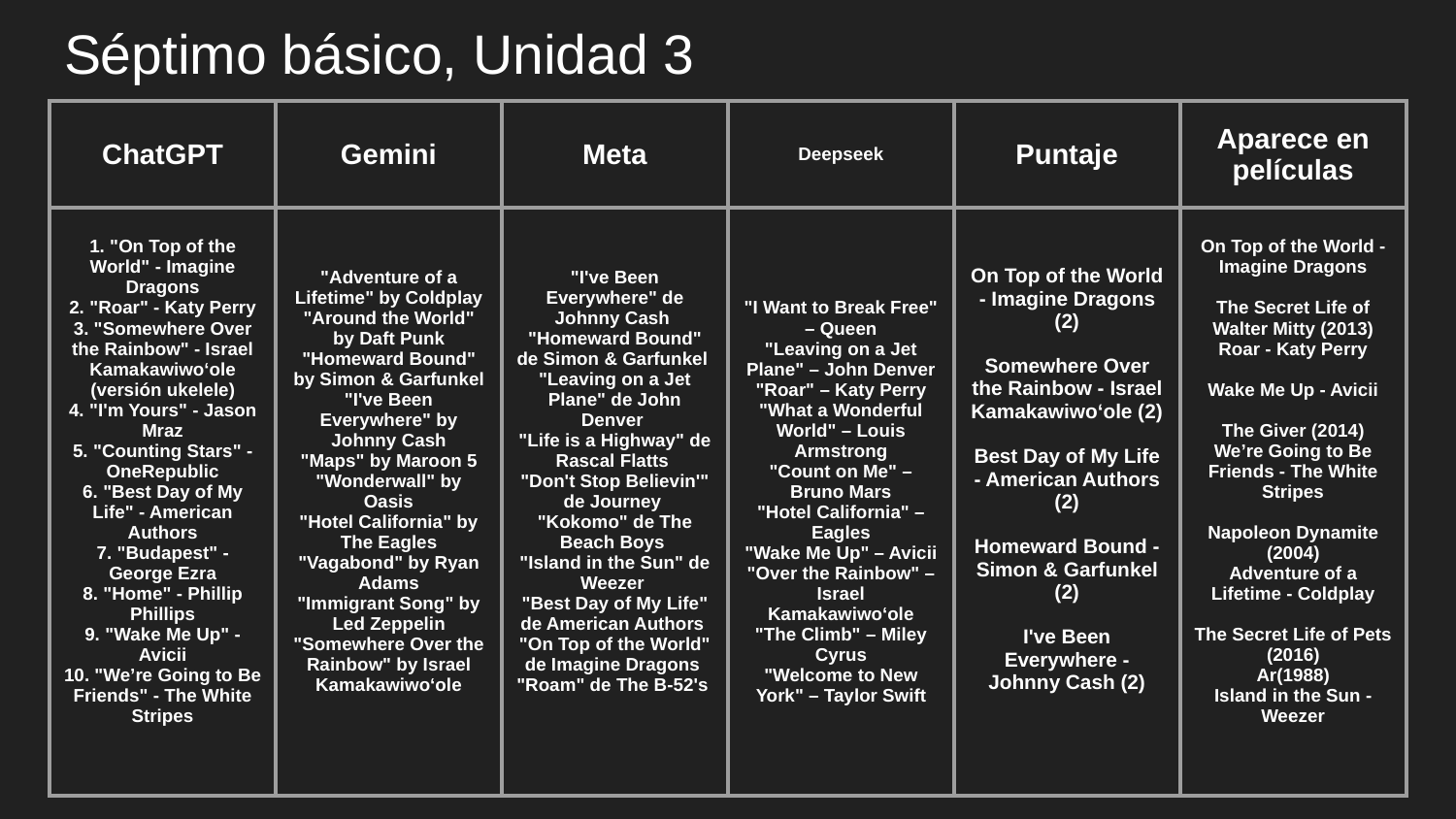

# Séptimo básico, Unidad 3
| ChatGPT | Gemini | Meta | Deepseek | Puntaje | Aparece en películas |
| --- | --- | --- | --- | --- | --- |
| 1. "On Top of the World" - Imagine Dragons 2. "Roar" - Katy Perry 3. "Somewhere Over the Rainbow" - Israel Kamakawiwoʻole (versión ukelele) 4. "I'm Yours" - Jason Mraz 5. "Counting Stars" - OneRepublic 6. "Best Day of My Life" - American Authors 7. "Budapest" - George Ezra 8. "Home" - Phillip Phillips 9. "Wake Me Up" - Avicii 10. "We’re Going to Be Friends" - The White Stripes | "Adventure of a Lifetime" by Coldplay "Around the World" by Daft Punk "Homeward Bound" by Simon & Garfunkel "I've Been Everywhere" by Johnny Cash "Maps" by Maroon 5 "Wonderwall" by Oasis "Hotel California" by The Eagles "Vagabond" by Ryan Adams "Immigrant Song" by Led Zeppelin "Somewhere Over the Rainbow" by Israel Kamakawiwoʻole | "I've Been Everywhere" de Johnny Cash "Homeward Bound" de Simon & Garfunkel "Leaving on a Jet Plane" de John Denver "Life is a Highway" de Rascal Flatts "Don't Stop Believin'" de Journey "Kokomo" de The Beach Boys "Island in the Sun" de Weezer "Best Day of My Life" de American Authors "On Top of the World" de Imagine Dragons "Roam" de The B-52's | "I Want to Break Free" – Queen "Leaving on a Jet Plane" – John Denver "Roar" – Katy Perry "What a Wonderful World" – Louis Armstrong "Count on Me" – Bruno Mars "Hotel California" – Eagles "Wake Me Up" – Avicii "Over the Rainbow" – Israel Kamakawiwoʻole "The Climb" – Miley Cyrus "Welcome to New York" – Taylor Swift | On Top of the World - Imagine Dragons (2) Somewhere Over the Rainbow - Israel Kamakawiwoʻole (2) Best Day of My Life - American Authors (2) Homeward Bound - Simon & Garfunkel (2) I've Been Everywhere - Johnny Cash (2) | On Top of the World - Imagine Dragons The Secret Life of Walter Mitty (2013) Roar - Katy Perry Wake Me Up - Avicii The Giver (2014) We’re Going to Be Friends - The White Stripes Napoleon Dynamite (2004) Adventure of a Lifetime - Coldplay The Secret Life of Pets (2016) Ar(1988) Island in the Sun - Weezer |